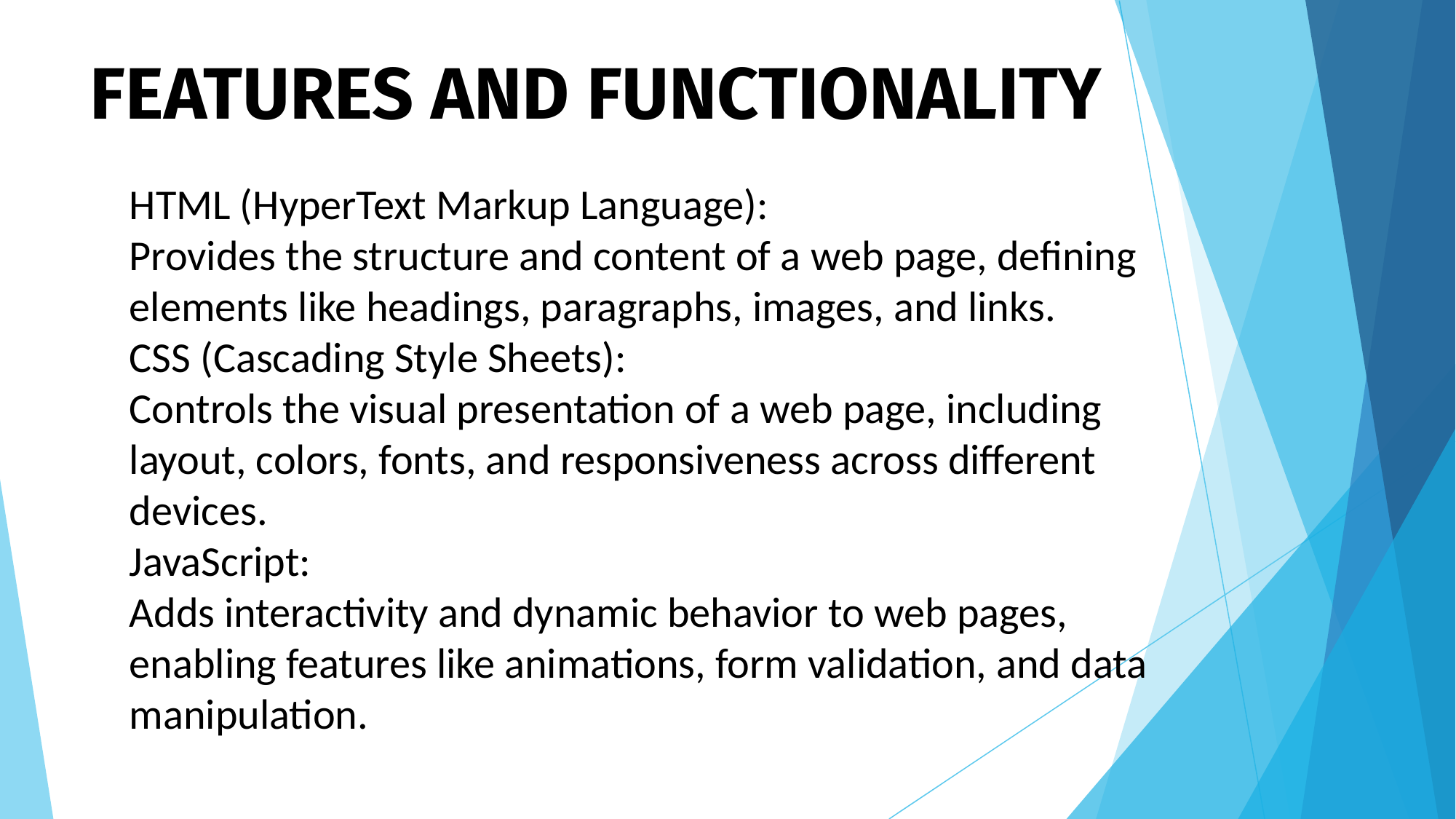

# FEATURES AND FUNCTIONALITY
HTML (HyperText Markup Language):
Provides the structure and content of a web page, defining elements like headings, paragraphs, images, and links.
CSS (Cascading Style Sheets):
Controls the visual presentation of a web page, including layout, colors, fonts, and responsiveness across different devices.
JavaScript:
Adds interactivity and dynamic behavior to web pages, enabling features like animations, form validation, and data manipulation.